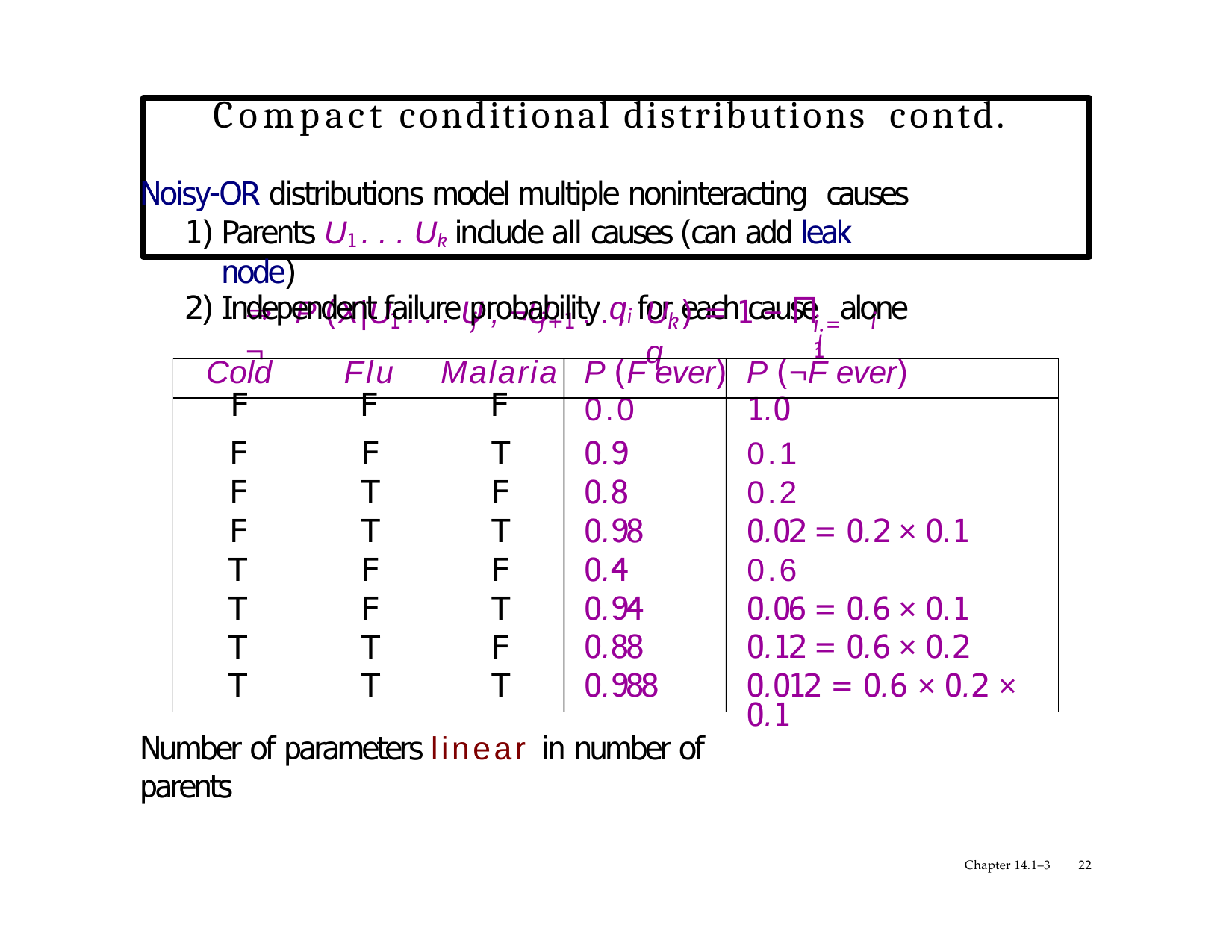

# Compact conditional distributions contd.
Noisy-OR distributions model multiple noninteracting  causes
Parents U1 . . . Uk  include all causes (can add leak node)
Independent failure probability qi  for each cause  alone
j
U ) = 1 − Π	q
⇒	P (X|U	. . . U , ¬U	. . . ¬
1	j	j+1
k
i
i = 1
| Cold F | Flu F | Malaria F | P (F ever) 0.0 | P (¬F ever) 1.0 |
| --- | --- | --- | --- | --- |
| F | F | T | 0.9 | 0.1 |
| F | T | F | 0.8 | 0.2 |
| F | T | T | 0.98 | 0.02 = 0.2 × 0.1 |
| T | F | F | 0.4 | 0.6 |
| T | F | T | 0.94 | 0.06 = 0.6 × 0.1 |
| T | T | F | 0.88 | 0.12 = 0.6 × 0.2 |
| T | T | T | 0.988 | 0.012 = 0.6 × 0.2 × 0.1 |

Number of parameters linear in number of  parents
Chapter 14.1–3
22